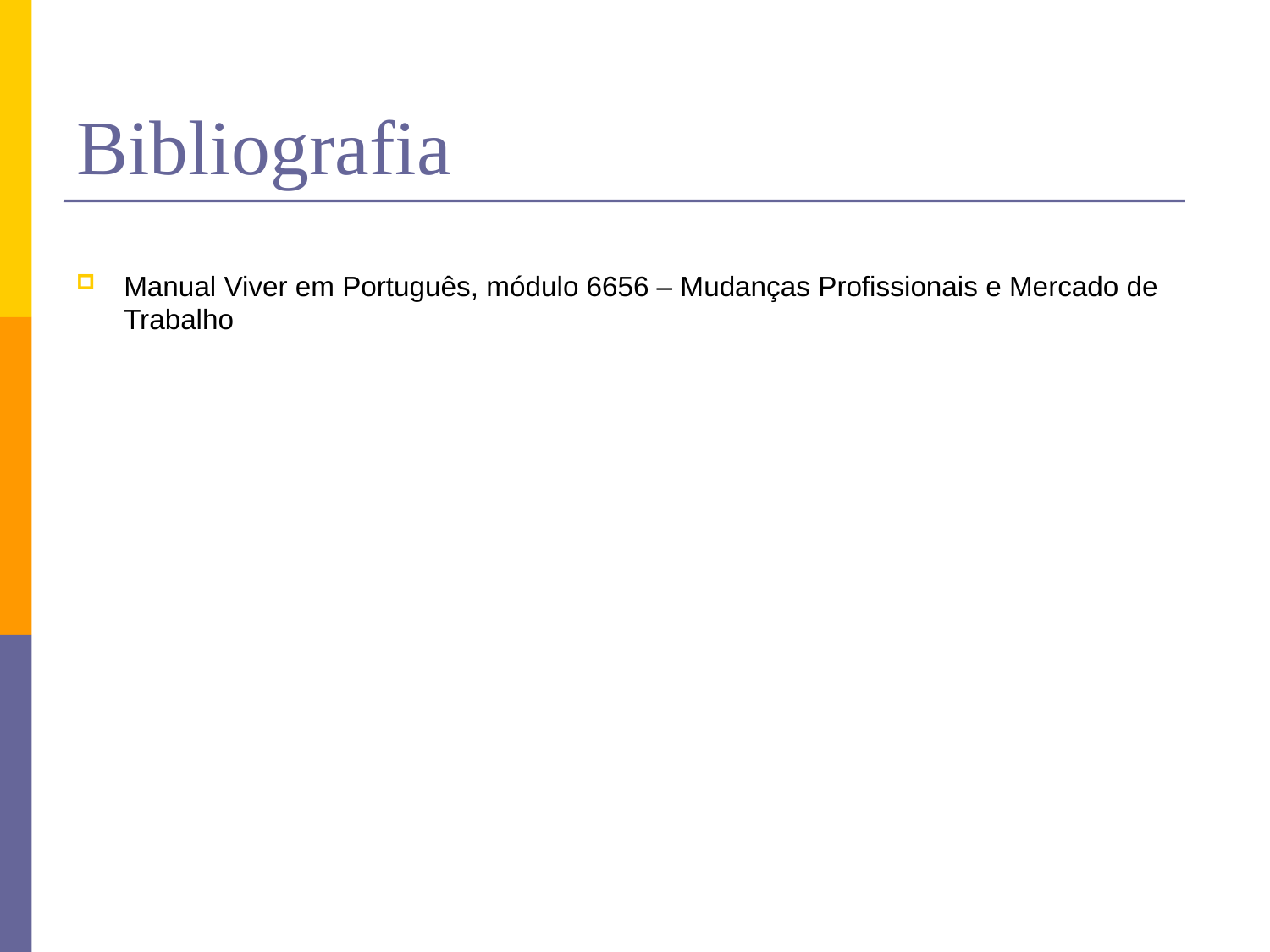

# Bibliografia

Manual Viver em Português, módulo 6656 – Mudanças Profissionais e Mercado de Trabalho